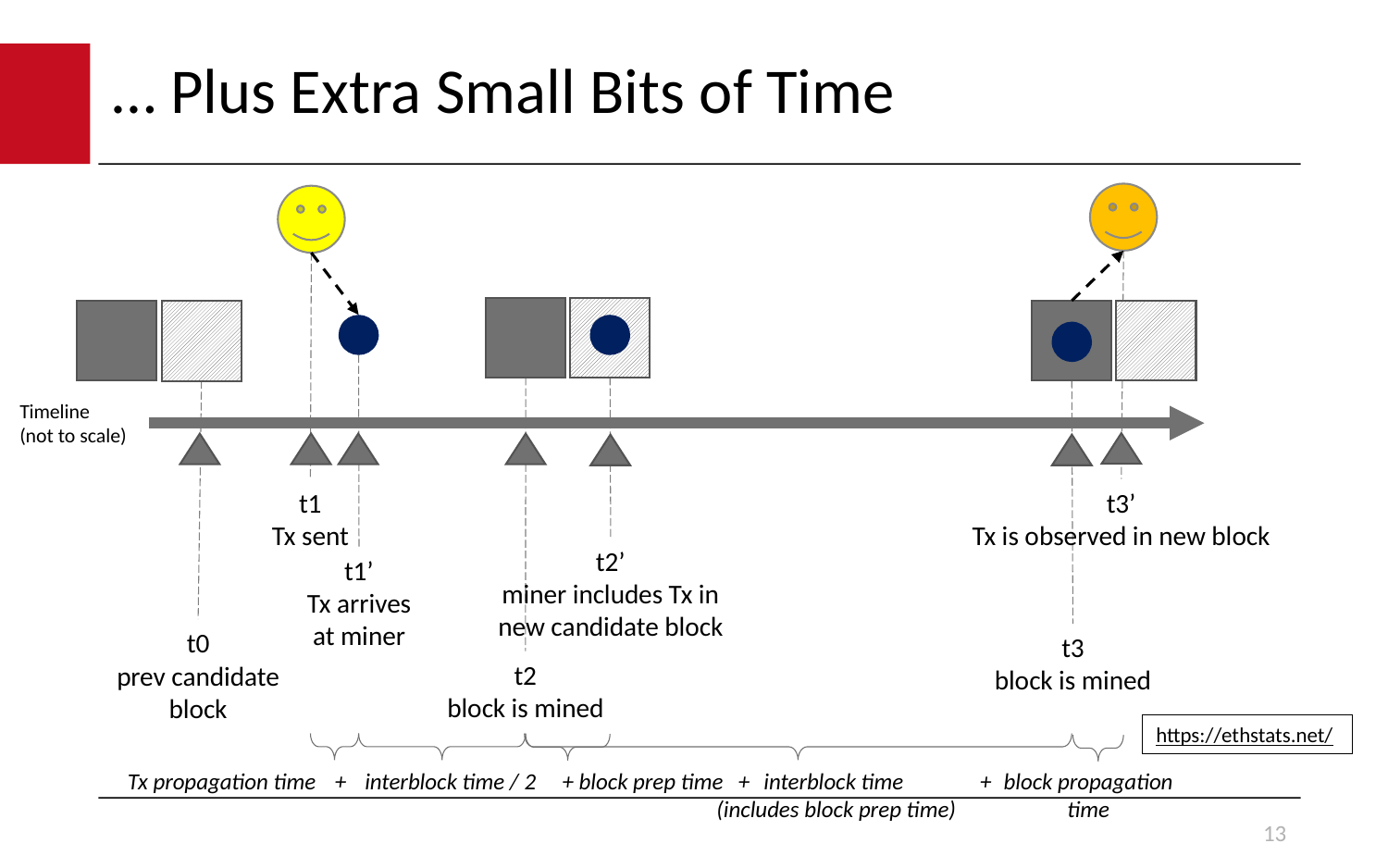

# … Plus Extra Small Bits of Time

Timeline
(not to scale)

t1
Tx sent
t3’
Tx is observed in new block
t2’
miner includes Tx in new candidate block
t1’
Tx arrives at miner
t0
prev candidate block
t3
block is mined
t2
block is mined

https://ethstats.net/

Tx propagation time
+
interblock time / 2
+ block prep time
interblock time
(includes block prep time)
+
+
block propagation time
13